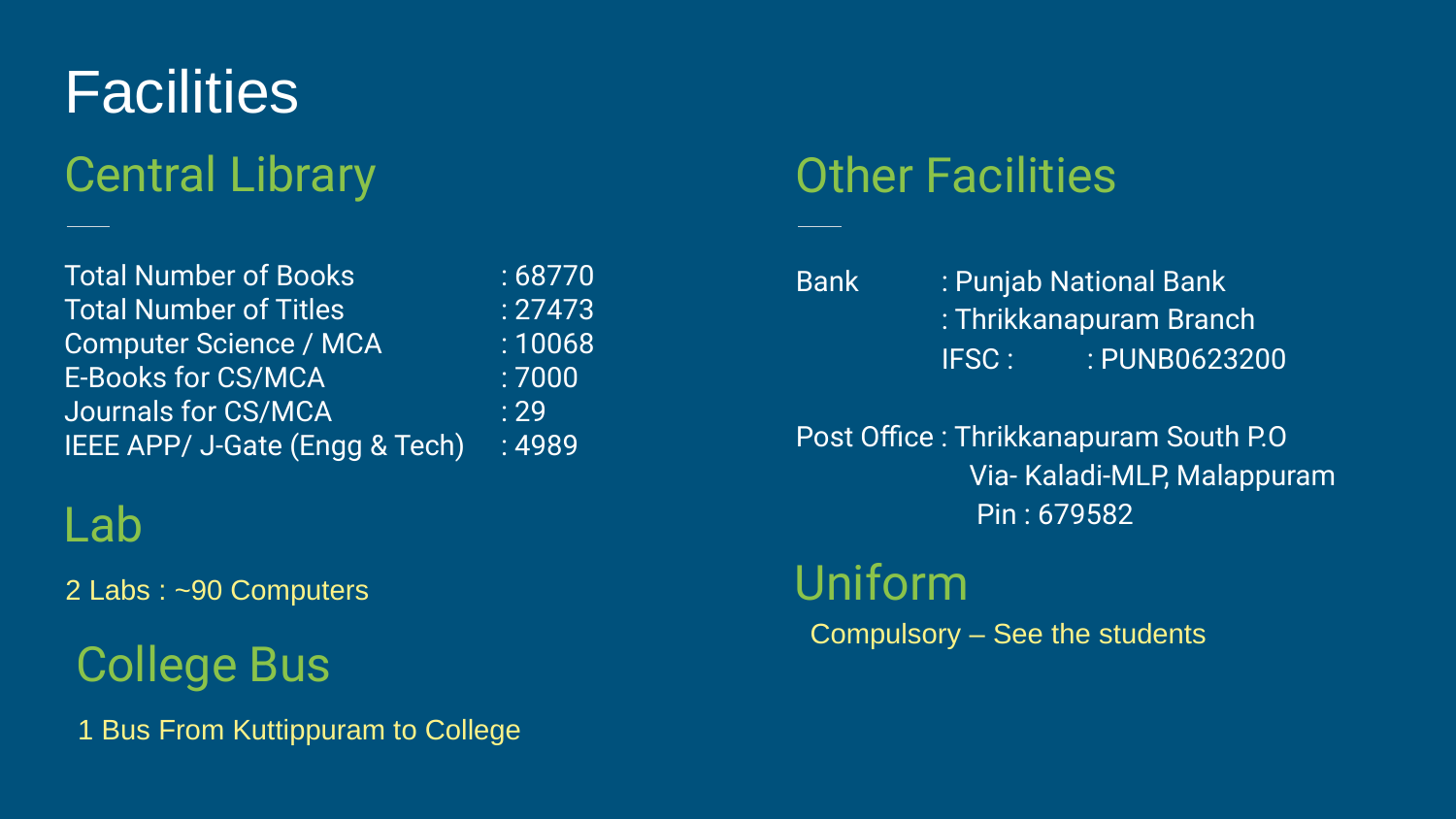

Facilities
Central Library
Other Facilities
Total Number of Books 	: 68770
Total Number of Titles 		: 27473
Computer Science / MCA	: 10068
E-Books for CS/MCA		: 7000
Journals for CS/MCA 		: 29
IEEE APP/ J-Gate (Engg & Tech)	: 4989
Bank	: Punjab National Bank
	: Thrikkanapuram Branch
	IFSC :	: PUNB0623200

Post Office : Thrikkanapuram South P.O
	    Via- Kaladi-MLP, Malappuram
	     Pin : 679582

Lab
Uniform
2 Labs : ~90 Computers
Compulsory – See the students
College Bus
1 Bus From Kuttippuram to College